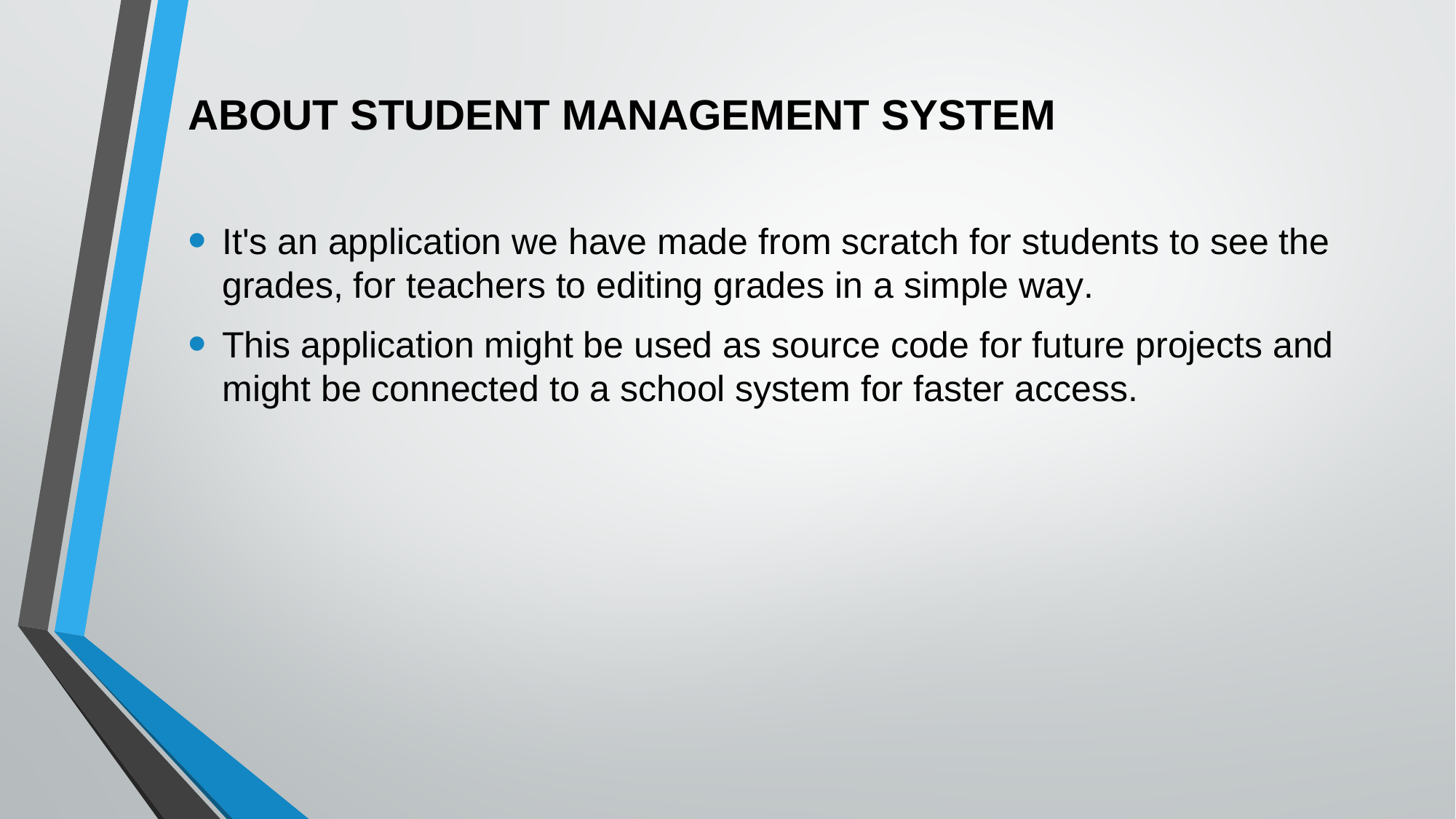

# ABOUT STUDENT MANAGEMENT SYSTEM

It's an application we have made from scratch for students to see the grades, for teachers to editing grades in a simple way.
This application might be used as source code for future projects and might be connected to a school system for faster access.